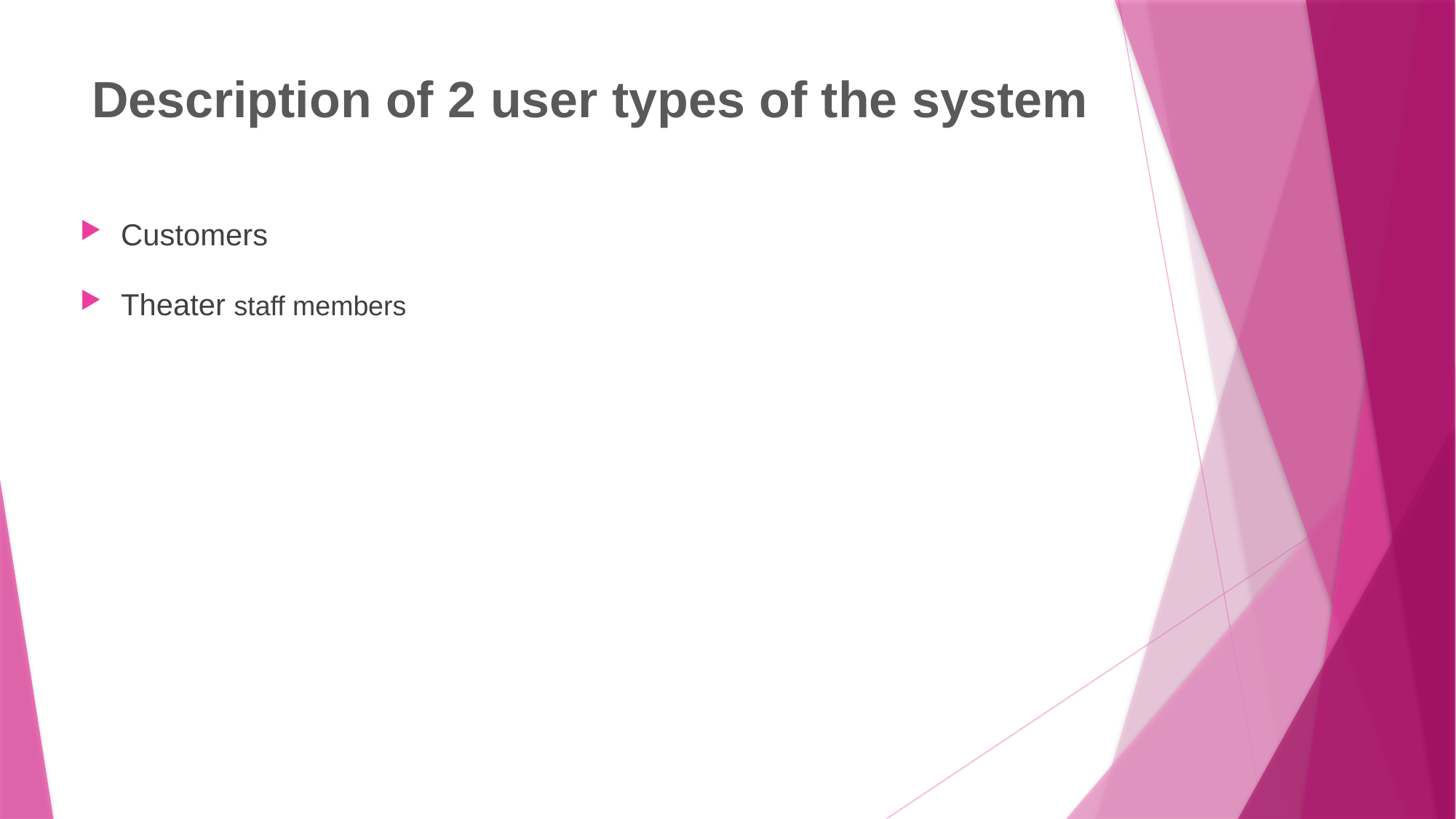

# Description of 2 user types of the system
Customers
Theater staff members